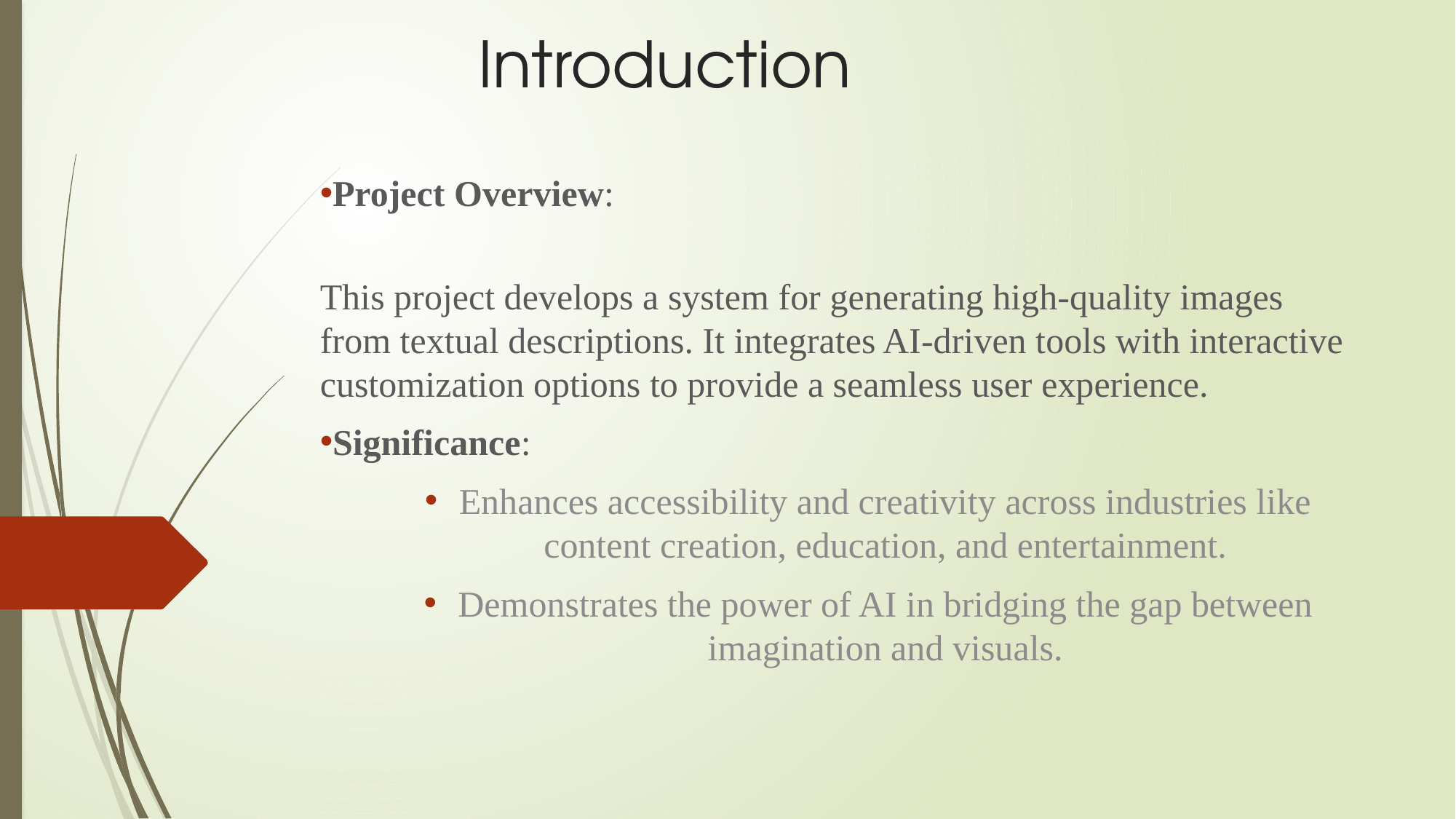

# Introduction

Project Overview:
This project develops a system for generating high-quality images from textual descriptions. It integrates AI-driven tools with interactive customization options to provide a seamless user experience.
Significance:
Enhances accessibility and creativity across industries like content creation, education, and entertainment.
Demonstrates the power of AI in bridging the gap between imagination and visuals.